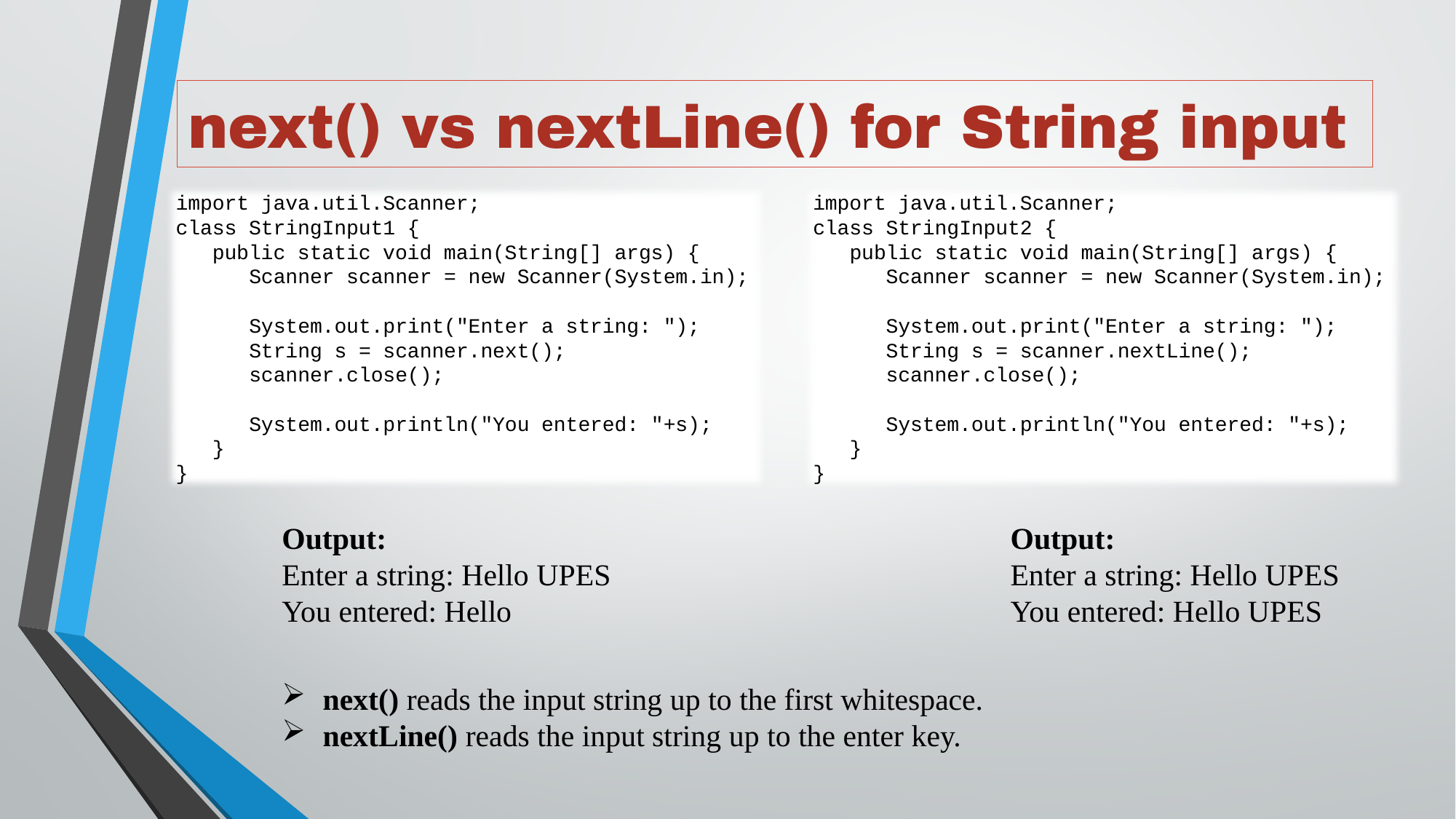

# next() vs nextLine() for String input
import java.util.Scanner;
class StringInput1 {
   public static void main(String[] args) {
      Scanner scanner = new Scanner(System.in);

      System.out.print("Enter a string: ");
      String s = scanner.next();
      scanner.close();

      System.out.println("You entered: "+s);
   }
}
import java.util.Scanner;
class StringInput2 {
   public static void main(String[] args) {
      Scanner scanner = new Scanner(System.in);

      System.out.print("Enter a string: ");
      String s = scanner.nextLine();
      scanner.close();

      System.out.println("You entered: "+s);
   }
}
Output:
Enter a string: Hello UPES
You entered: Hello
Output:
Enter a string: Hello UPES
You entered: Hello UPES
next() reads the input string up to the first whitespace.
nextLine() reads the input string up to the enter key.